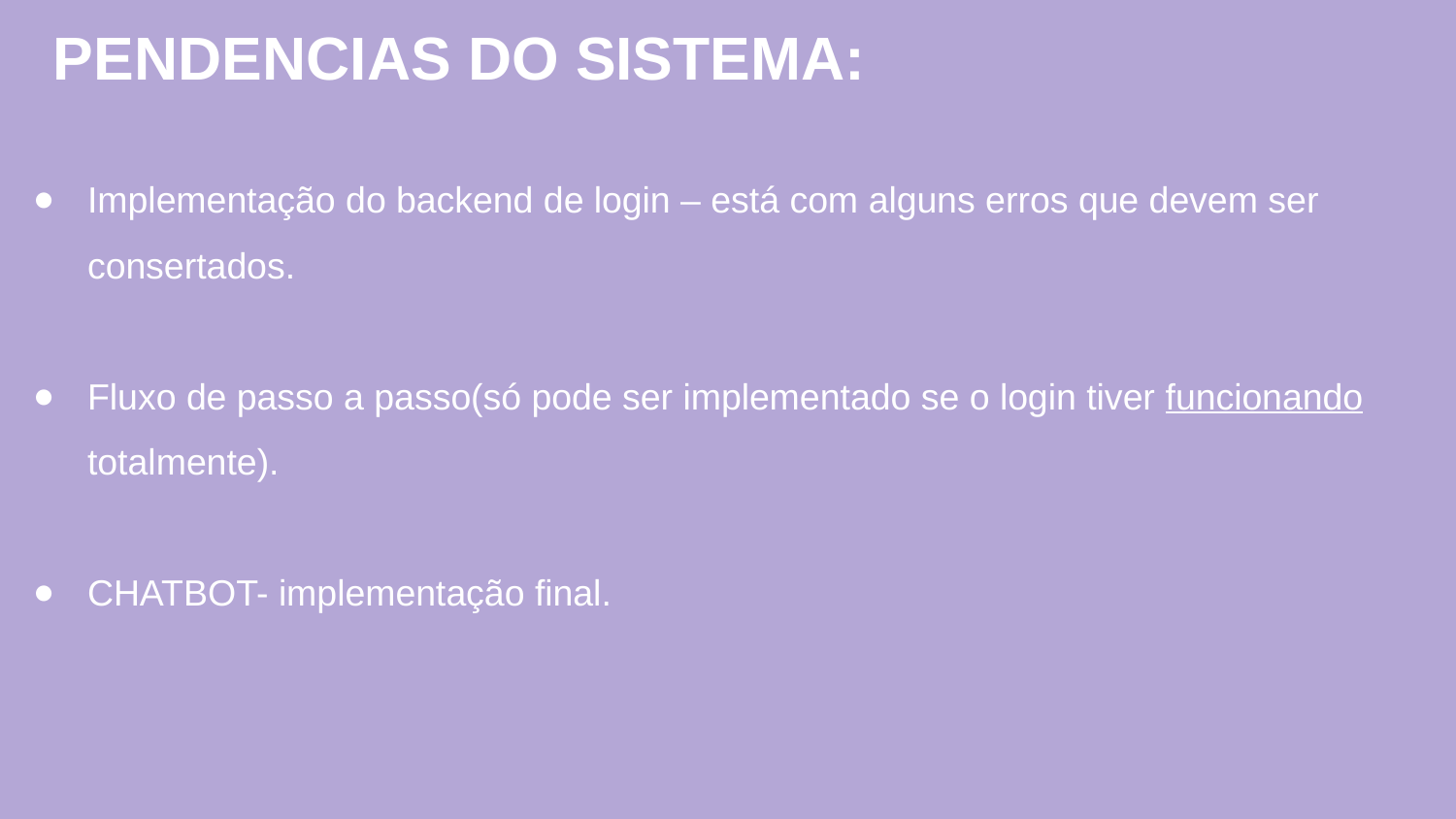

PENDENCIAS DO SISTEMA:
Implementação do backend de login – está com alguns erros que devem ser consertados.

Fluxo de passo a passo(só pode ser implementado se o login tiver funcionando totalmente).

CHATBOT- implementação final.